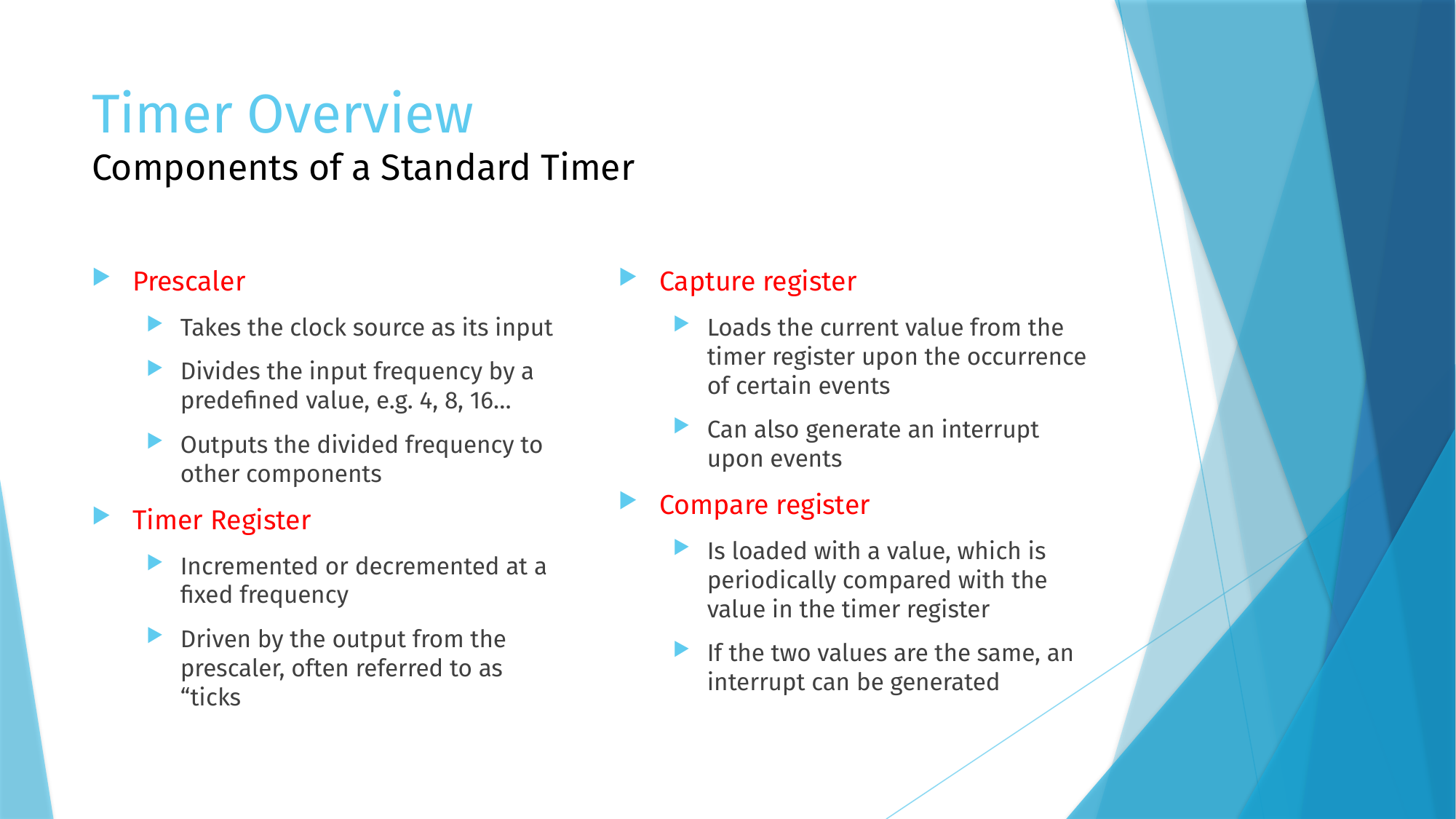

# Timer Overview Components of a Standard Timer
Prescaler
Takes the clock source as its input
Divides the input frequency by a predefined value, e.g. 4, 8, 16…
Outputs the divided frequency to other components
Timer Register
Incremented or decremented at a fixed frequency
Driven by the output from the prescaler, often referred to as “ticks
Capture register
Loads the current value from the timer register upon the occurrence of certain events
Can also generate an interrupt upon events
Compare register
Is loaded with a value, which is periodically compared with the value in the timer register
If the two values are the same, an interrupt can be generated